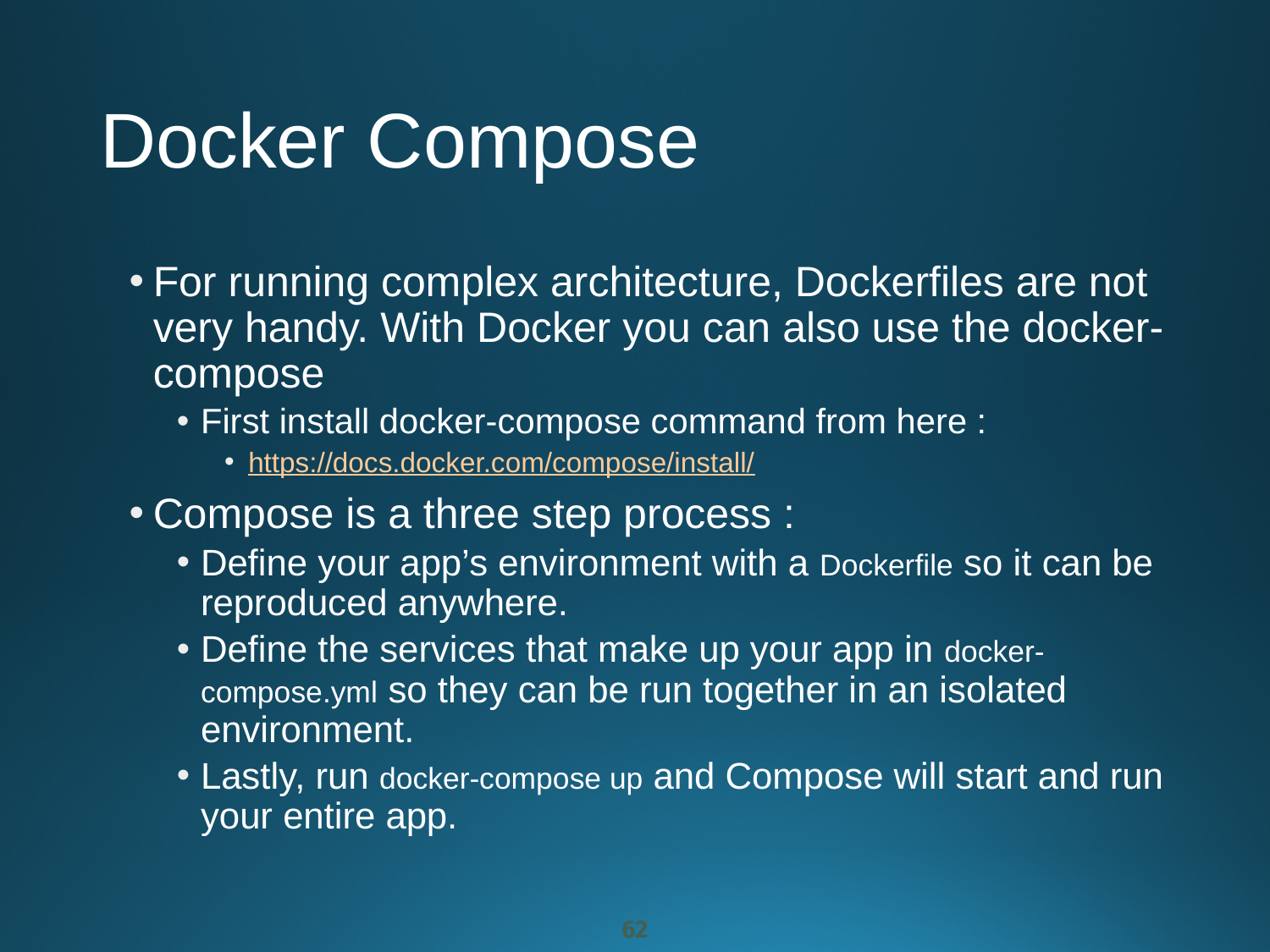

# Docker Compose
For running complex architecture, Dockerfiles are not very handy. With Docker you can also use the docker-compose
First install docker-compose command from here :
https://docs.docker.com/compose/install/
Compose is a three step process :
Define your app’s environment with a Dockerfile so it can be reproduced anywhere.
Define the services that make up your app in docker-compose.yml so they can be run together in an isolated environment.
Lastly, run docker-compose up and Compose will start and run your entire app.